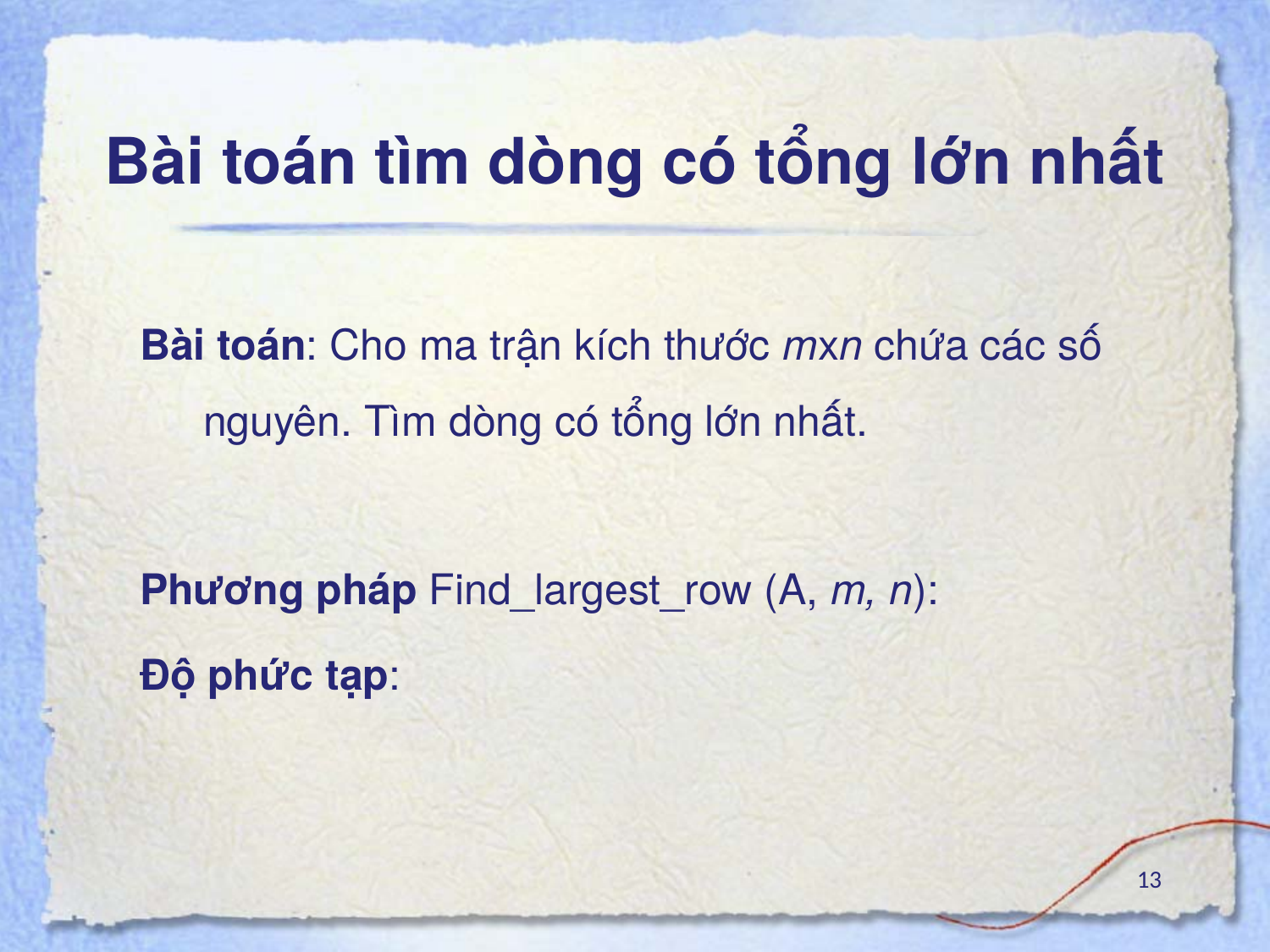

# Bài toán tìm dòng có tổng lớn nhất
Bài toán: Cho ma trận kích thước mxn chứa các số nguyên. Tìm dòng có tổng lớn nhất.

Phương pháp Find_largest_row (A, m, n):
Độ phức tạp:

13